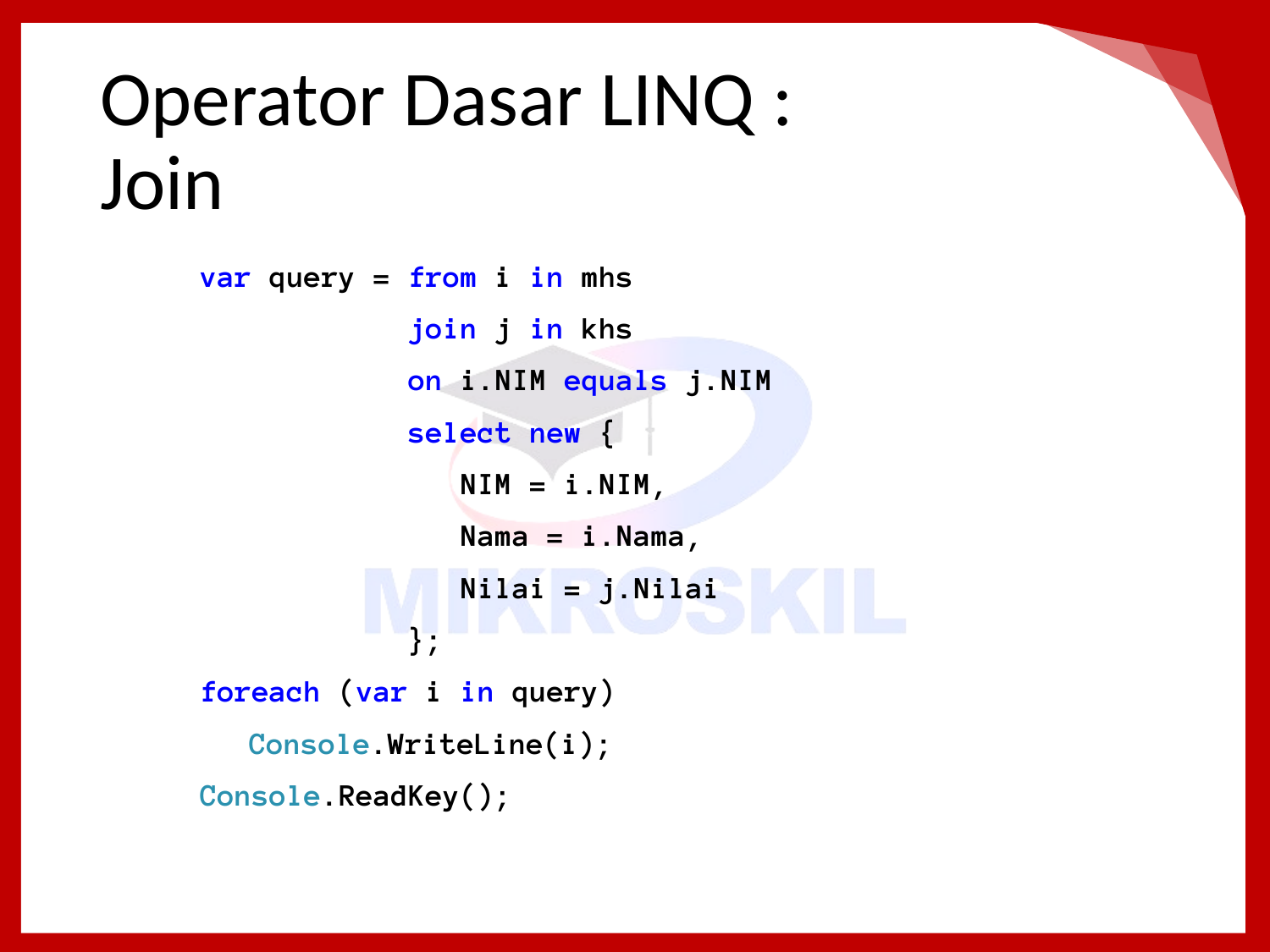

# Operator Dasar LINQ : Join
var query = from i in mhs
            join j in khs
            on i.NIM equals j.NIM
            select new {
               NIM = i.NIM,
               Nama = i.Nama,
               Nilai = j.Nilai
            };
foreach (var i in query)
Console.WriteLine(i);
Console.ReadKey();